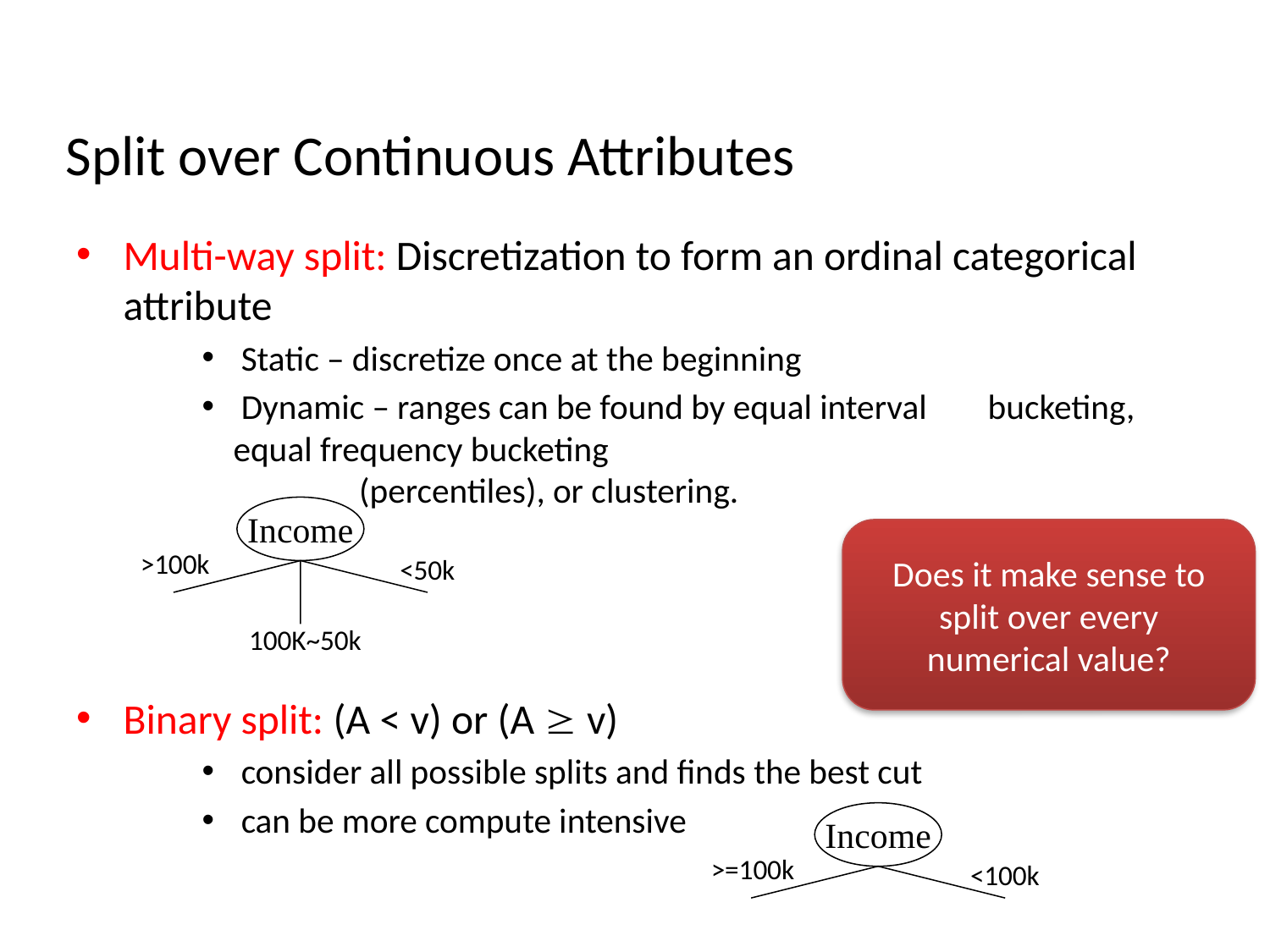

Split over Continuous Attributes
Multi-way split: Discretization to form an ordinal categorical attribute
 Static – discretize once at the beginning
 Dynamic – ranges can be found by equal interval 		bucketing, equal frequency bucketing
		(percentiles), or clustering.

Binary split: (A < v) or (A ≥ v)
 consider all possible splits and finds the best cut
 can be more compute intensive
Income
>100k
<50k

100K~50k
Does it make sense to split over every numerical value?
Income
>=100k
<100k